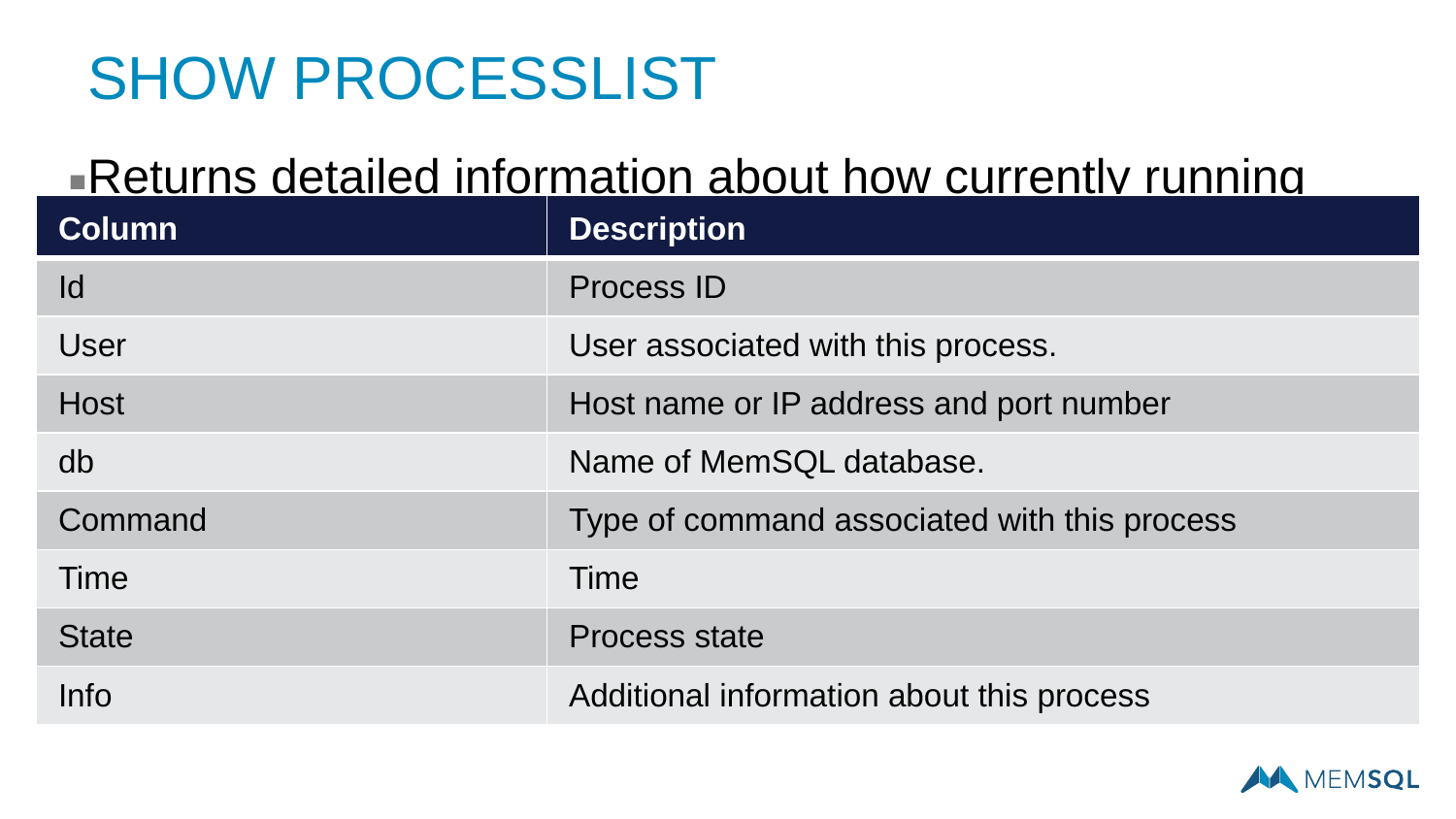

# SHOW PROCESSLIST
Returns detailed information about how currently running threads.
| Column | Description |
| --- | --- |
| Id | Process ID |
| User | User associated with this process. |
| Host | Host name or IP address and port number |
| db | Name of MemSQL database. |
| Command | Type of command associated with this process |
| Time | Time |
| State | Process state |
| Info | Additional information about this process |